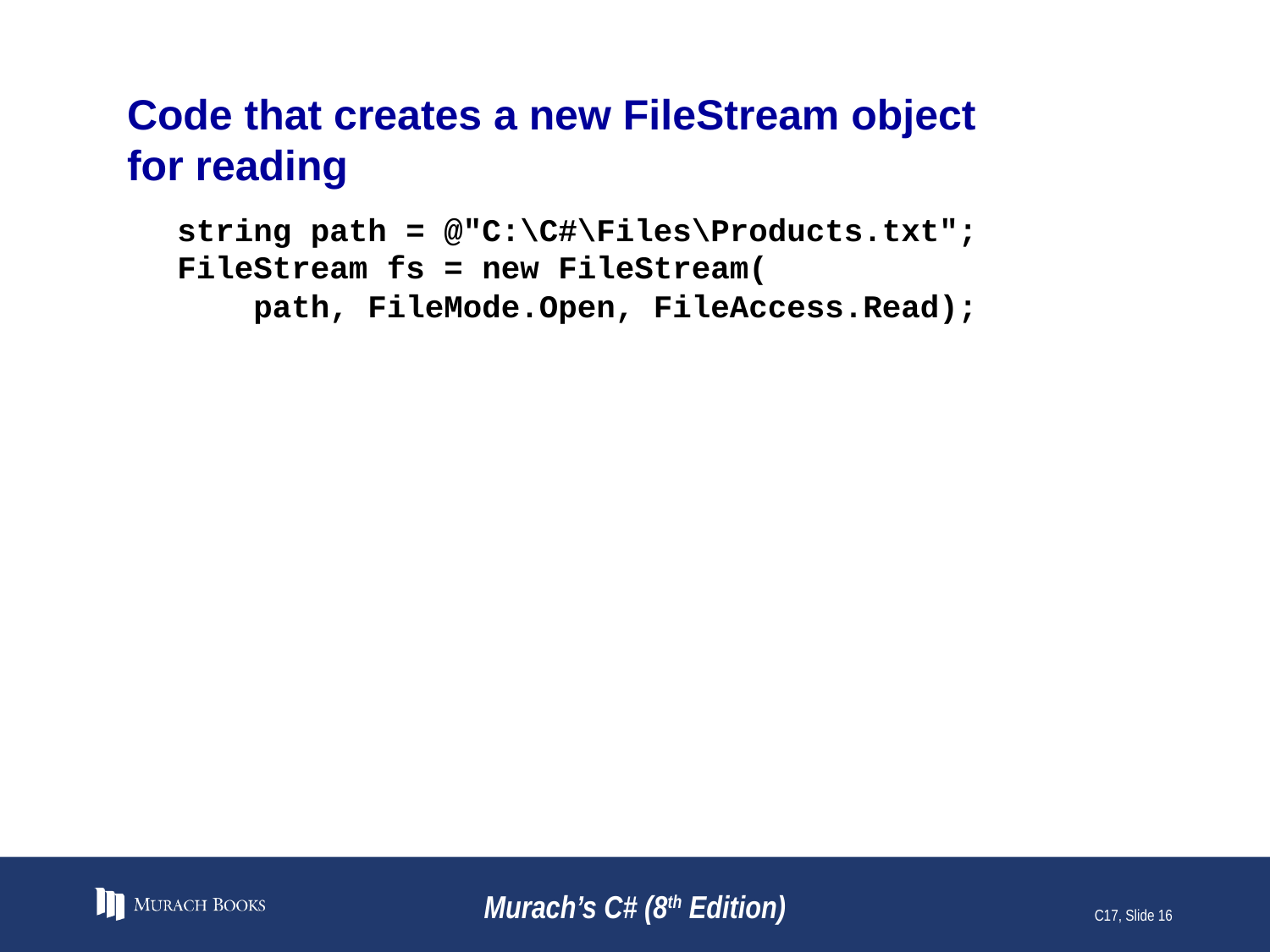

# Code that creates a new FileStream object for reading
string path = @"C:\C#\Files\Products.txt";
FileStream fs = new FileStream(
    path, FileMode.Open, FileAccess.Read);

Murach’s C# (8th Edition)

C17, Slide 16